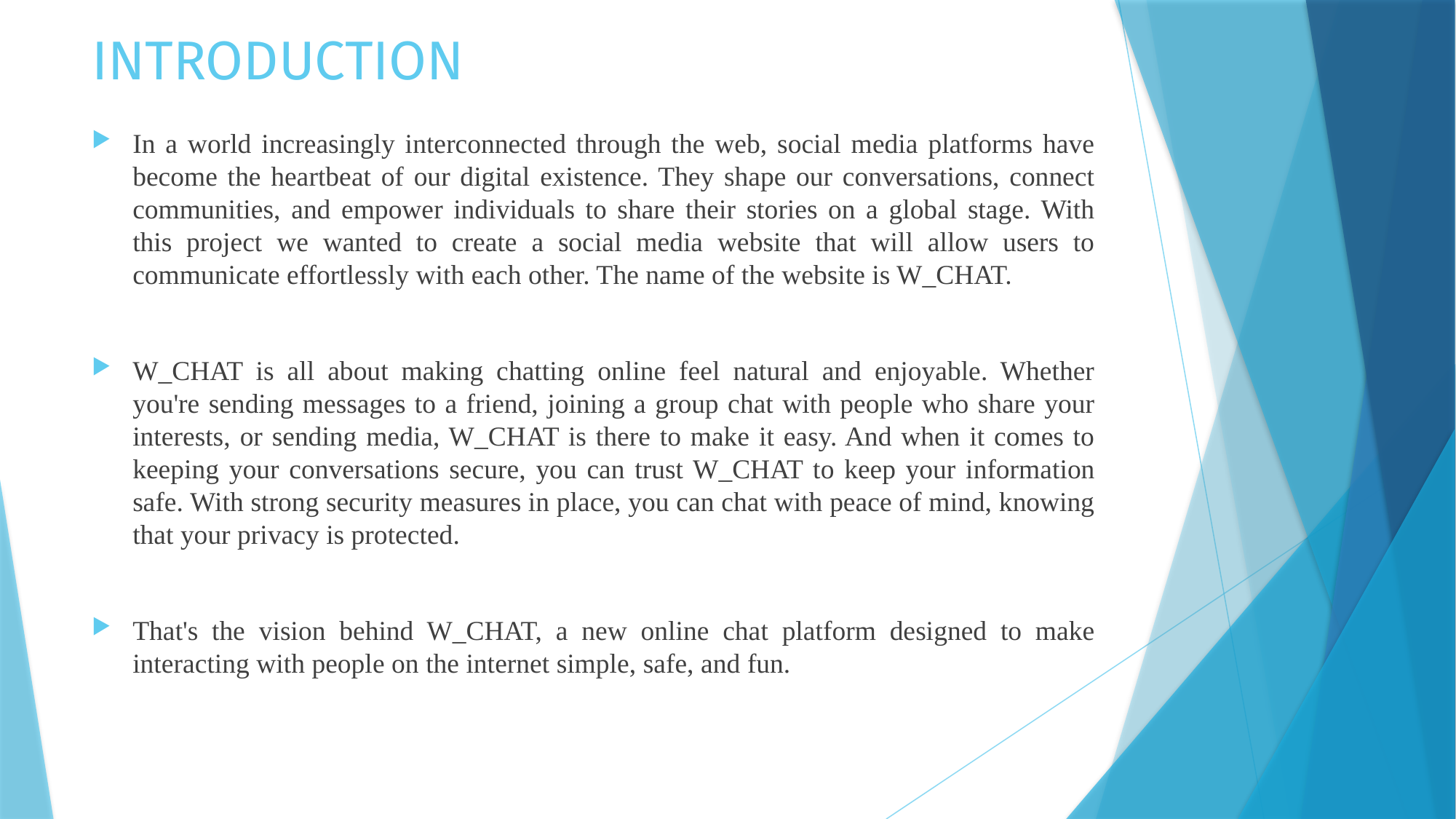

# INTRODUCTION
In a world increasingly interconnected through the web, social media platforms have become the heartbeat of our digital existence. They shape our conversations, connect communities, and empower individuals to share their stories on a global stage. With this project we wanted to create a social media website that will allow users to communicate effortlessly with each other. The name of the website is W_CHAT.

W_CHAT is all about making chatting online feel natural and enjoyable. Whether you're sending messages to a friend, joining a group chat with people who share your interests, or sending media, W_CHAT is there to make it easy. And when it comes to keeping your conversations secure, you can trust W_CHAT to keep your information safe. With strong security measures in place, you can chat with peace of mind, knowing that your privacy is protected.

That's the vision behind W_CHAT, a new online chat platform designed to make interacting with people on the internet simple, safe, and fun.